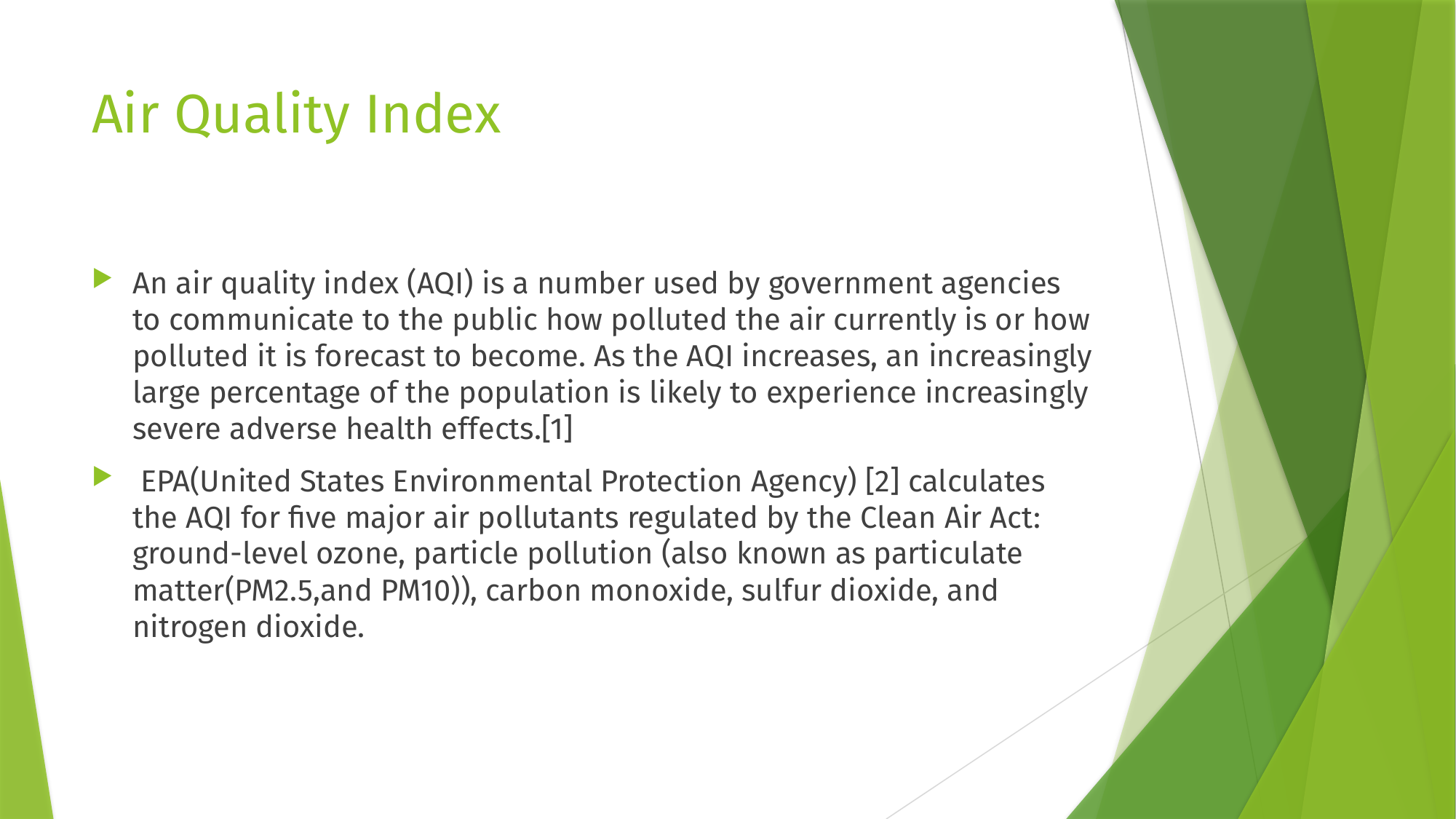

# Air Quality Index
An air quality index (AQI) is a number used by government agencies  to communicate to the public how polluted the air currently is or how polluted it is forecast to become. As the AQI increases, an increasingly large percentage of the population is likely to experience increasingly severe adverse health effects.[1]
 EPA(United States Environmental Protection Agency) [2] calculates the AQI for five major air pollutants regulated by the Clean Air Act: ground-level ozone, particle pollution (also known as particulate matter(PM2.5,and PM10)), carbon monoxide, sulfur dioxide, and nitrogen dioxide.